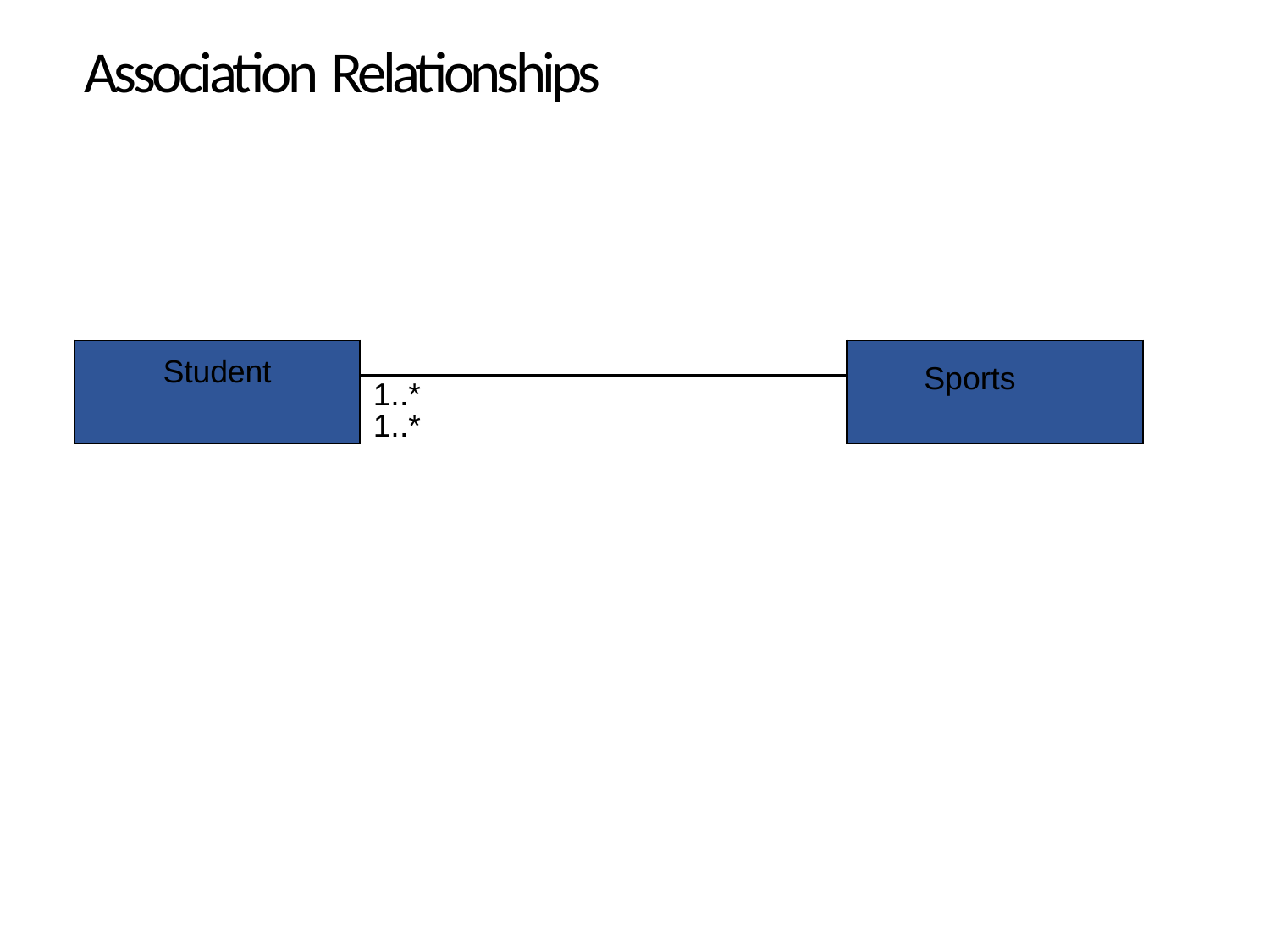

# Association Relationships

| Student |  | Sports |
| --- | --- | --- |
|  | 1..\* 1..\* |  |